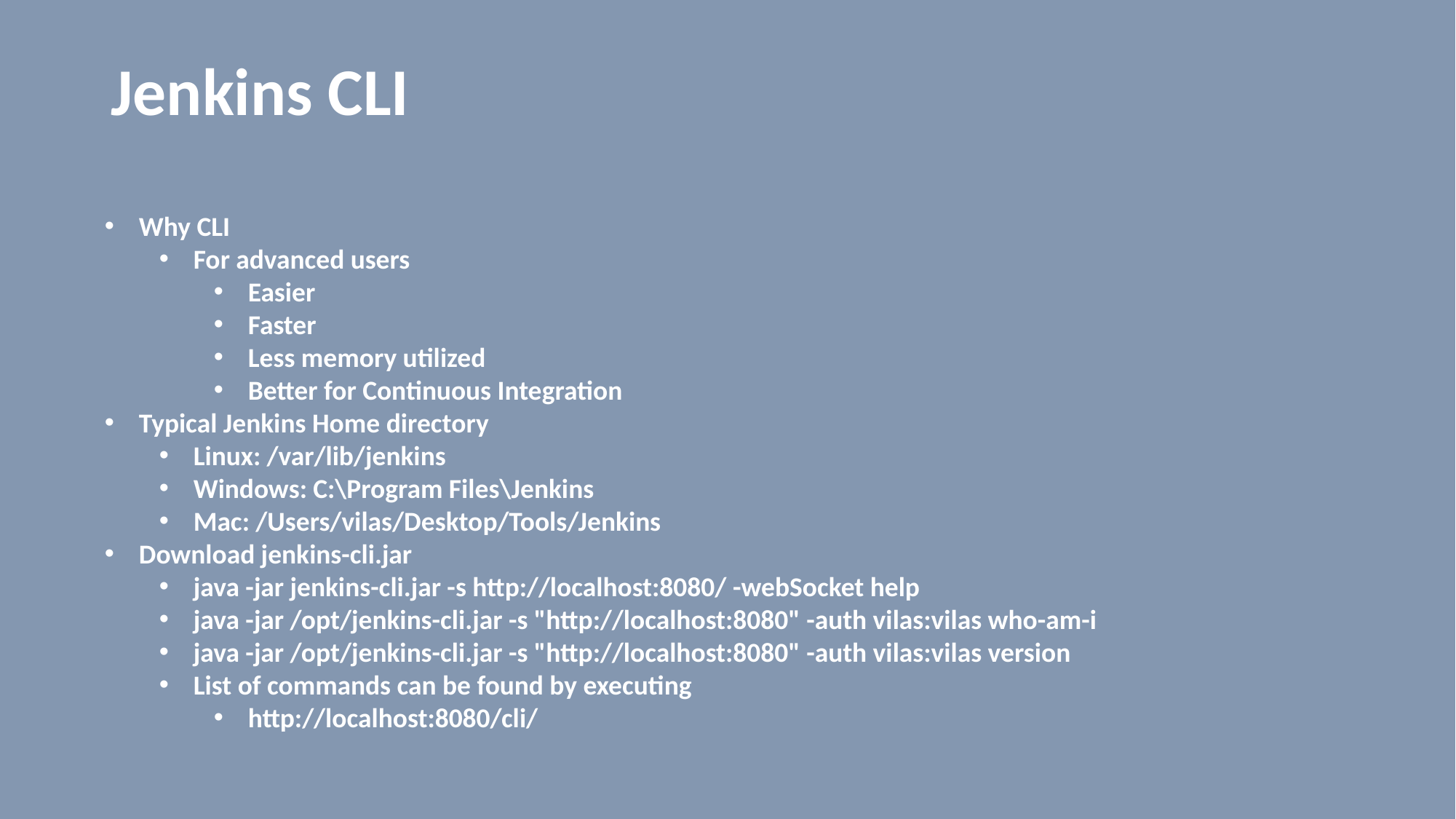

# Jenkins CLI
Why CLI
For advanced users
Easier
Faster
Less memory utilized
Better for Continuous Integration
Typical Jenkins Home directory
Linux: /var/lib/jenkins
Windows: C:\Program Files\Jenkins
Mac: /Users/vilas/Desktop/Tools/Jenkins
Download jenkins-cli.jar
java -jar jenkins-cli.jar -s http://localhost:8080/ -webSocket help
java -jar /opt/jenkins-cli.jar -s "http://localhost:8080" -auth vilas:vilas who-am-i
java -jar /opt/jenkins-cli.jar -s "http://localhost:8080" -auth vilas:vilas version
List of commands can be found by executing
http://localhost:8080/cli/